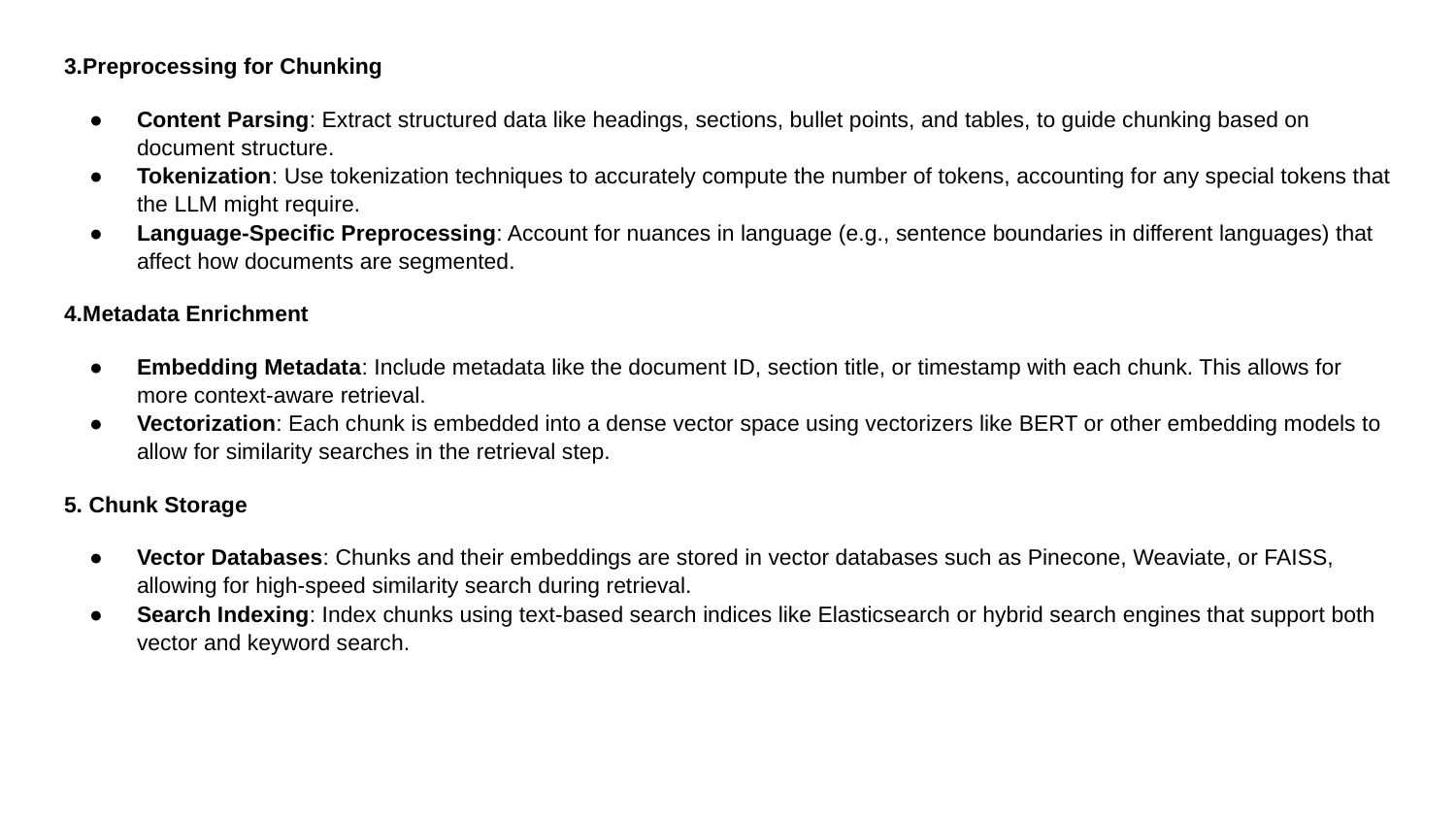

3.Preprocessing for Chunking
Content Parsing: Extract structured data like headings, sections, bullet points, and tables, to guide chunking based on document structure.
Tokenization: Use tokenization techniques to accurately compute the number of tokens, accounting for any special tokens that the LLM might require.
Language-Specific Preprocessing: Account for nuances in language (e.g., sentence boundaries in different languages) that affect how documents are segmented.
4.Metadata Enrichment
Embedding Metadata: Include metadata like the document ID, section title, or timestamp with each chunk. This allows for more context-aware retrieval.
Vectorization: Each chunk is embedded into a dense vector space using vectorizers like BERT or other embedding models to allow for similarity searches in the retrieval step.
5. Chunk Storage
Vector Databases: Chunks and their embeddings are stored in vector databases such as Pinecone, Weaviate, or FAISS, allowing for high-speed similarity search during retrieval.
Search Indexing: Index chunks using text-based search indices like Elasticsearch or hybrid search engines that support both vector and keyword search.